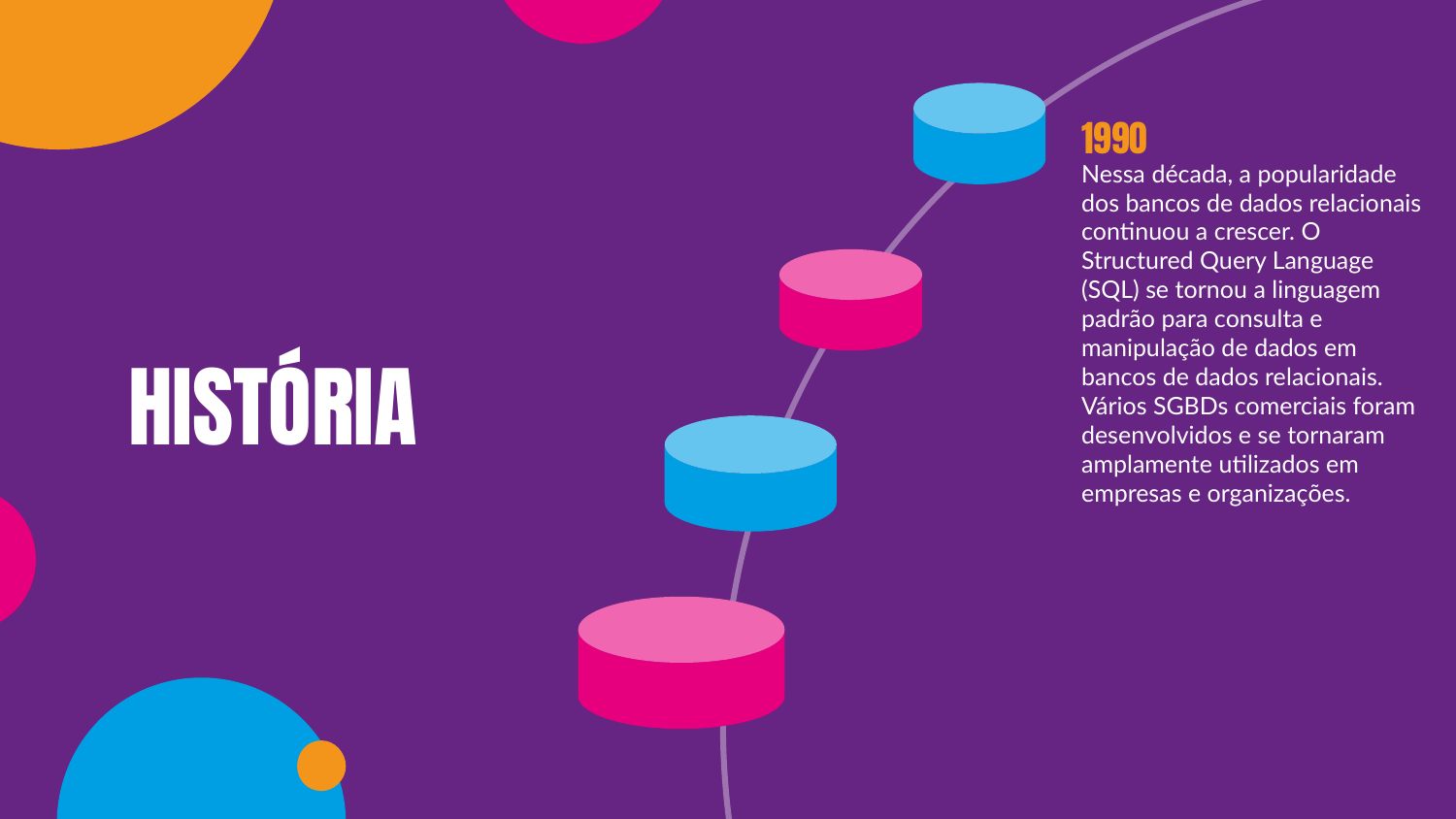

1990
Nessa década, a popularidade dos bancos de dados relacionais continuou a crescer. O Structured Query Language (SQL) se tornou a linguagem padrão para consulta e manipulação de dados em bancos de dados relacionais. Vários SGBDs comerciais foram desenvolvidos e se tornaram amplamente utilizados em empresas e organizações.

# HISTÓRIA